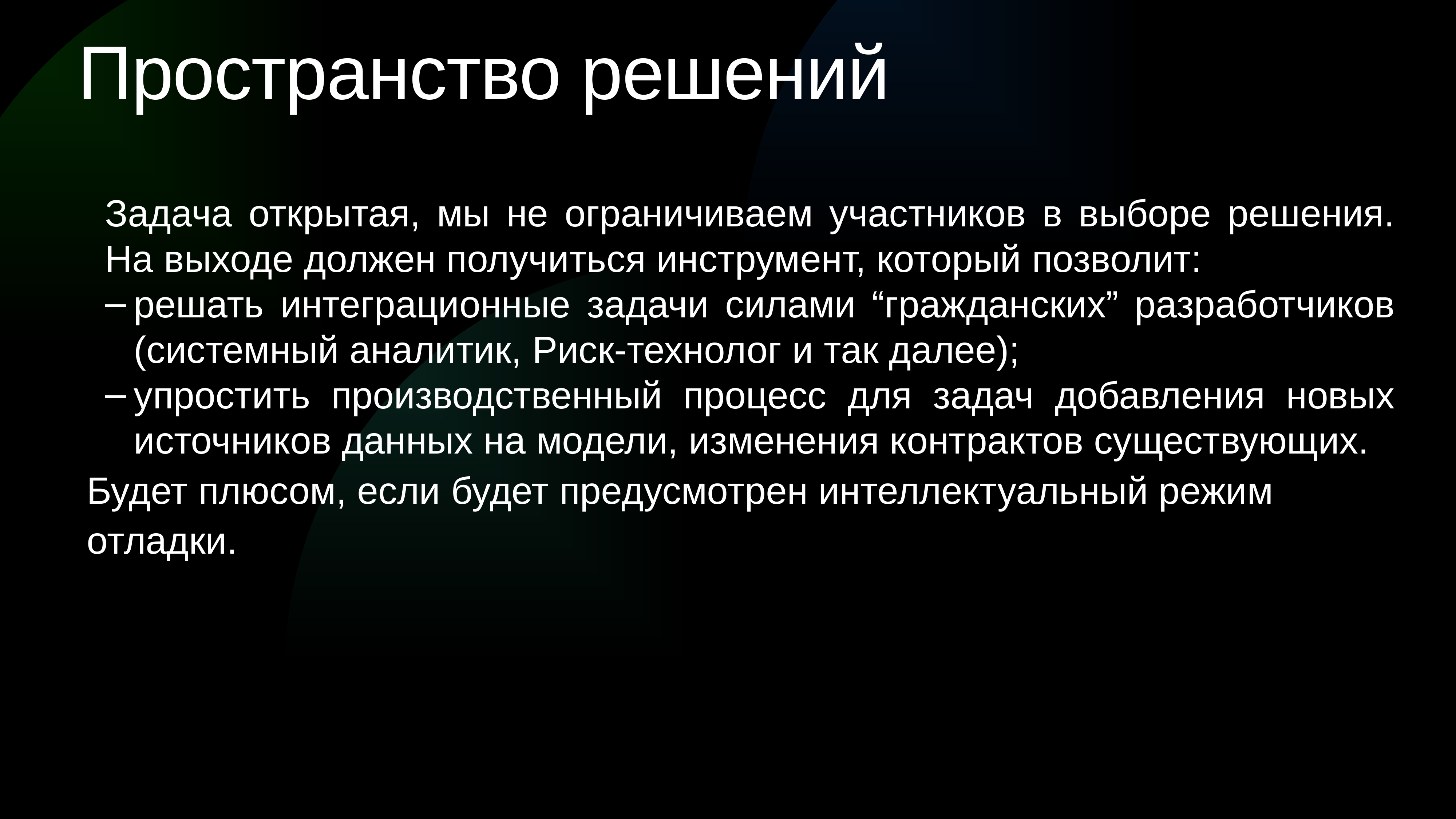

Пространство решений

Задача открытая, мы не ограничиваем участников в выборе решения. На выходе должен получиться инструмент, который позволит:
решать интеграционные задачи силами “гражданских” разработчиков (системный аналитик, Риск-технолог и так далее);
упростить производственный процесс для задач добавления новых источников данных на модели, изменения контрактов существующих.
Будет плюсом, если будет предусмотрен интеллектуальный режим отладки.